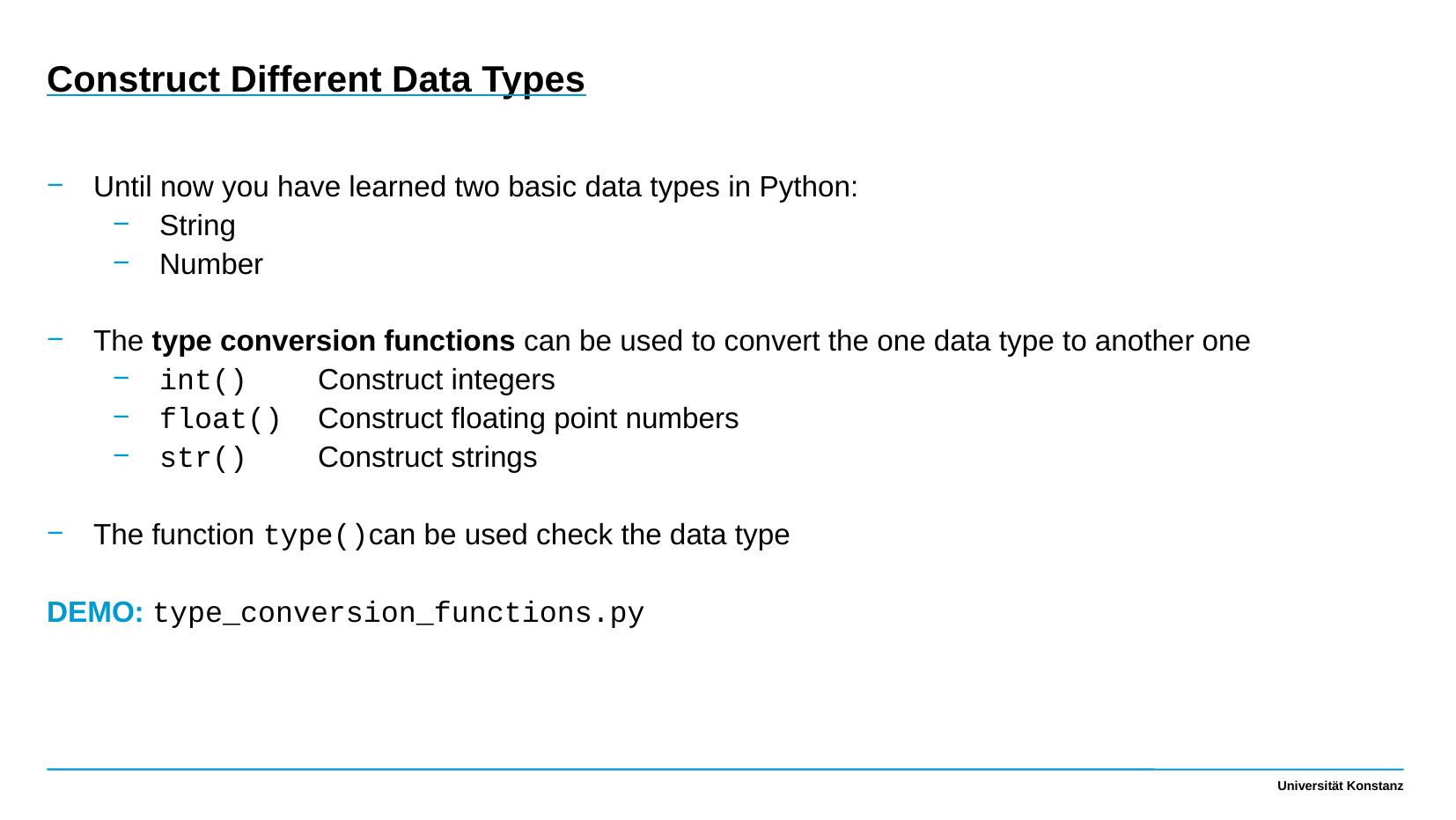

Construct Different Data Types

Until now you have learned two basic data types in Python:
String
Number

The type conversion functions can be used to convert the one data type to another one
int()    Construct integers
float()  Construct floating point numbers
str()    Construct strings

The function type()can be used check the data type

DEMO: type_conversion_functions.py